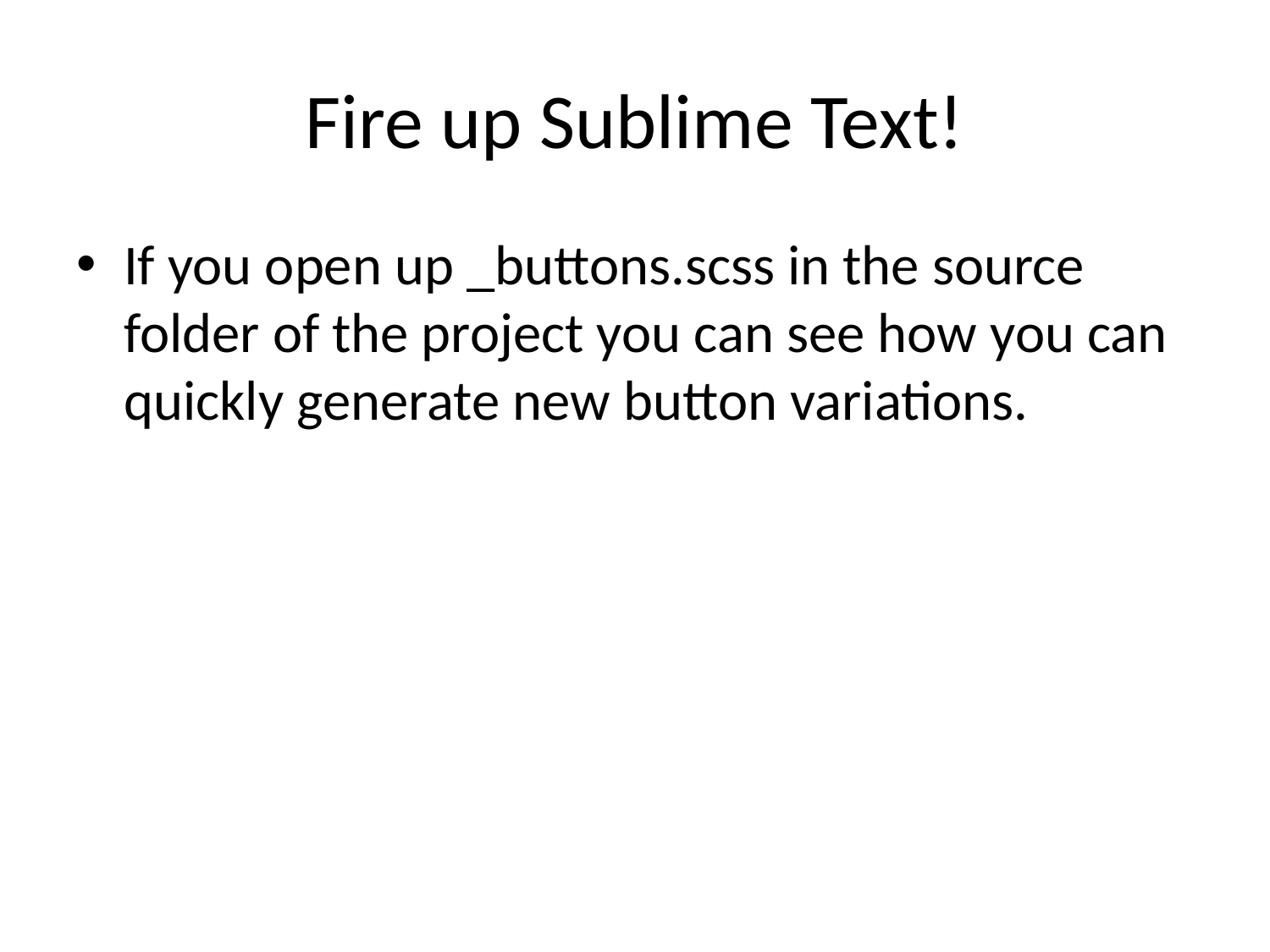

# Fire up Sublime Text!
If you open up _buttons.scss in the source folder of the project you can see how you can quickly generate new button variations.